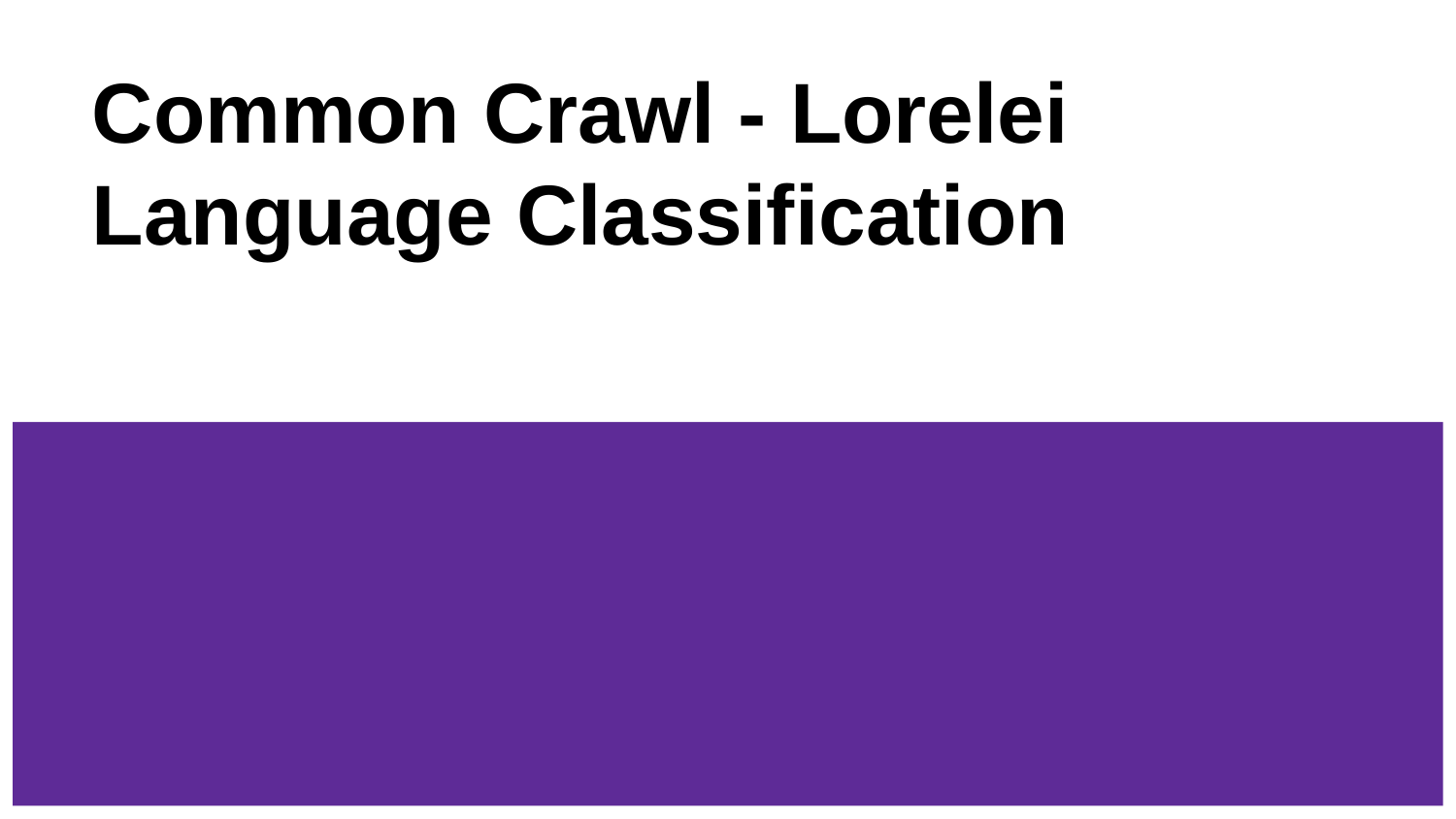

# Common Crawl - Lorelei Language Classification